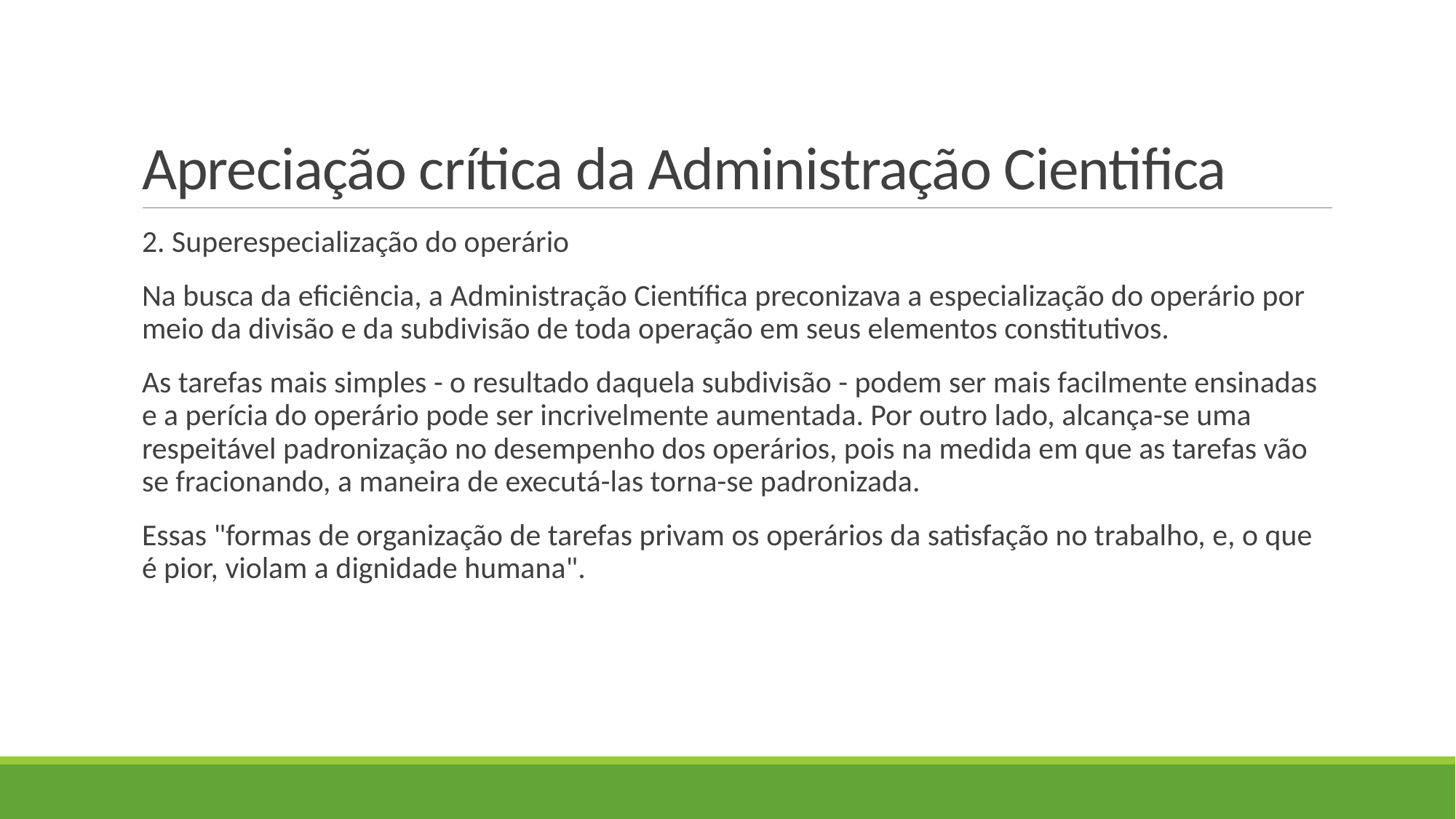

# Apreciação crítica da Administração Cientifica
2. Superespecialização do operário
Na busca da eficiência, a Administração Científica preconizava a especialização do operário por meio da divisão e da subdivisão de toda operação em seus elementos constitutivos.
As tarefas mais simples - o resultado daquela subdivisão - podem ser mais facilmente ensinadas e a perícia do operário pode ser incrivelmente aumentada. Por outro lado, alcança-se uma respeitável padronização no desempenho dos operários, pois na medida em que as tarefas vão se fracionando, a maneira de executá-las torna-se padronizada.
Essas "formas de organização de tarefas privam os operários da satisfação no trabalho, e, o que é pior, violam a dignidade humana".